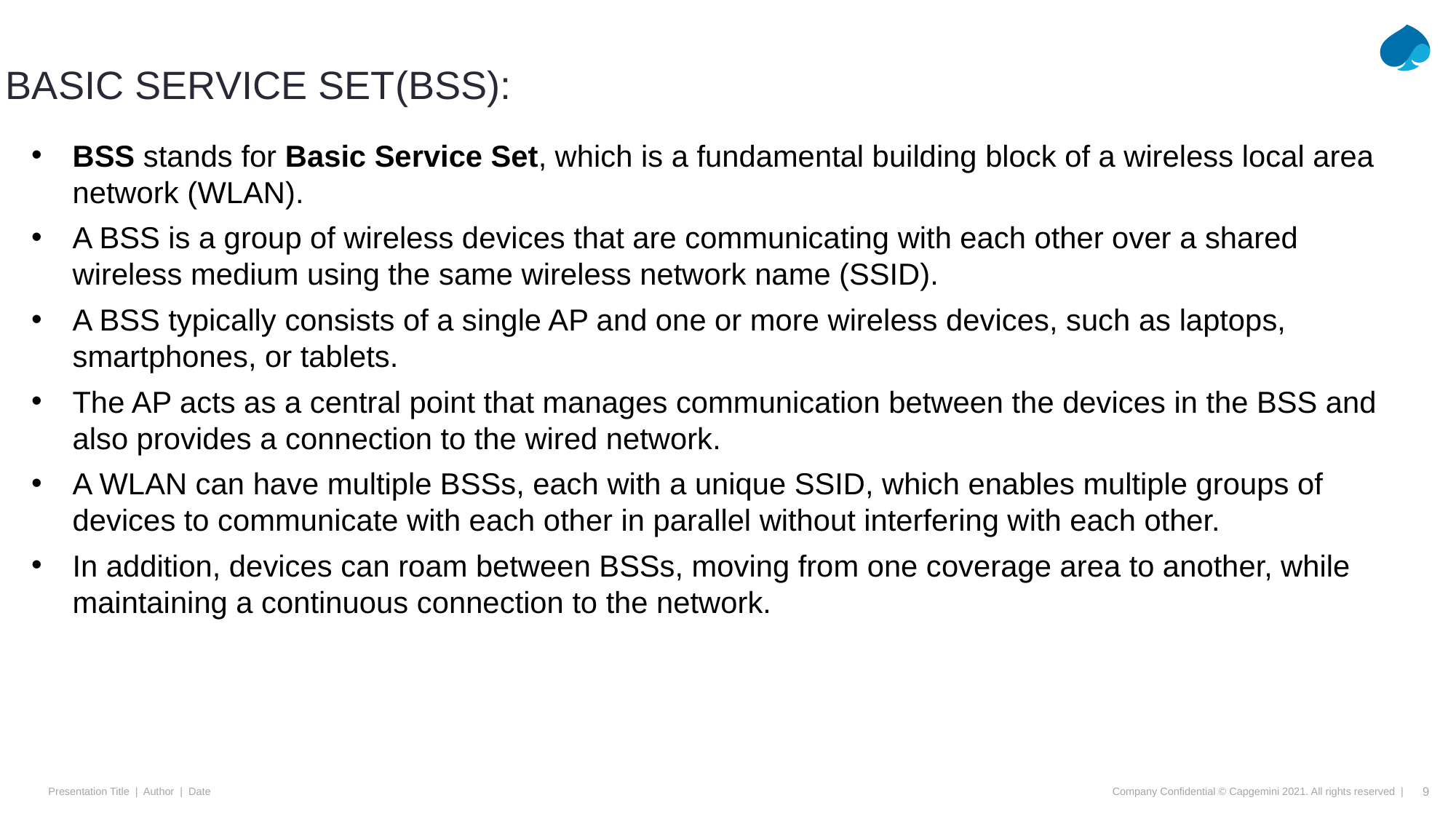

# BASIC SERVICE SET(BSS):
BSS stands for Basic Service Set, which is a fundamental building block of a wireless local area network (WLAN).
A BSS is a group of wireless devices that are communicating with each other over a shared wireless medium using the same wireless network name (SSID).
A BSS typically consists of a single AP and one or more wireless devices, such as laptops, smartphones, or tablets.
The AP acts as a central point that manages communication between the devices in the BSS and also provides a connection to the wired network.
A WLAN can have multiple BSSs, each with a unique SSID, which enables multiple groups of devices to communicate with each other in parallel without interfering with each other.
In addition, devices can roam between BSSs, moving from one coverage area to another, while maintaining a continuous connection to the network.